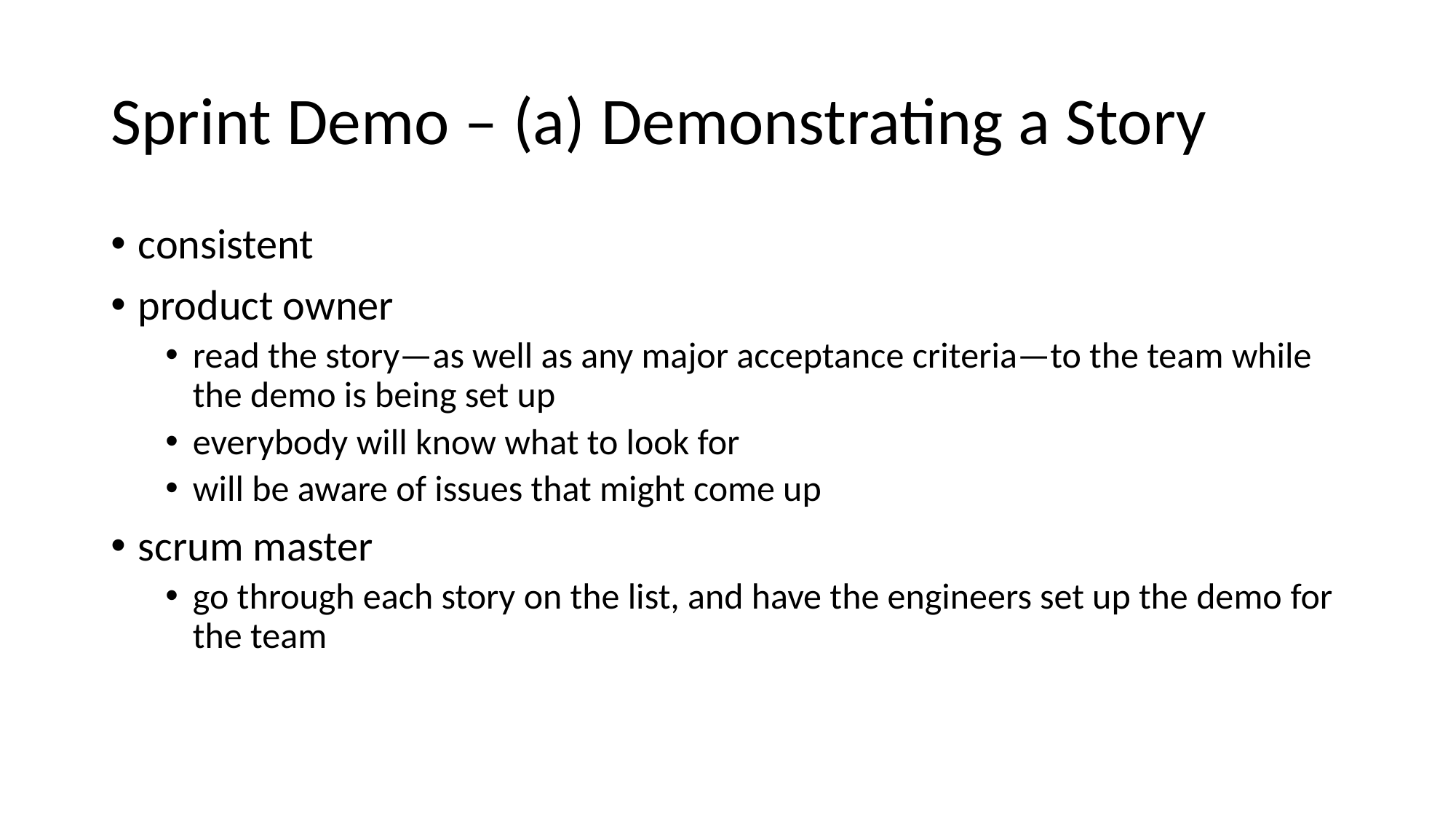

# Sprint Demo – (a) Demonstrating a Story
consistent
product owner
read the story—as well as any major acceptance criteria—to the team while the demo is being set up
everybody will know what to look for
will be aware of issues that might come up
scrum master
go through each story on the list, and have the engineers set up the demo for the team